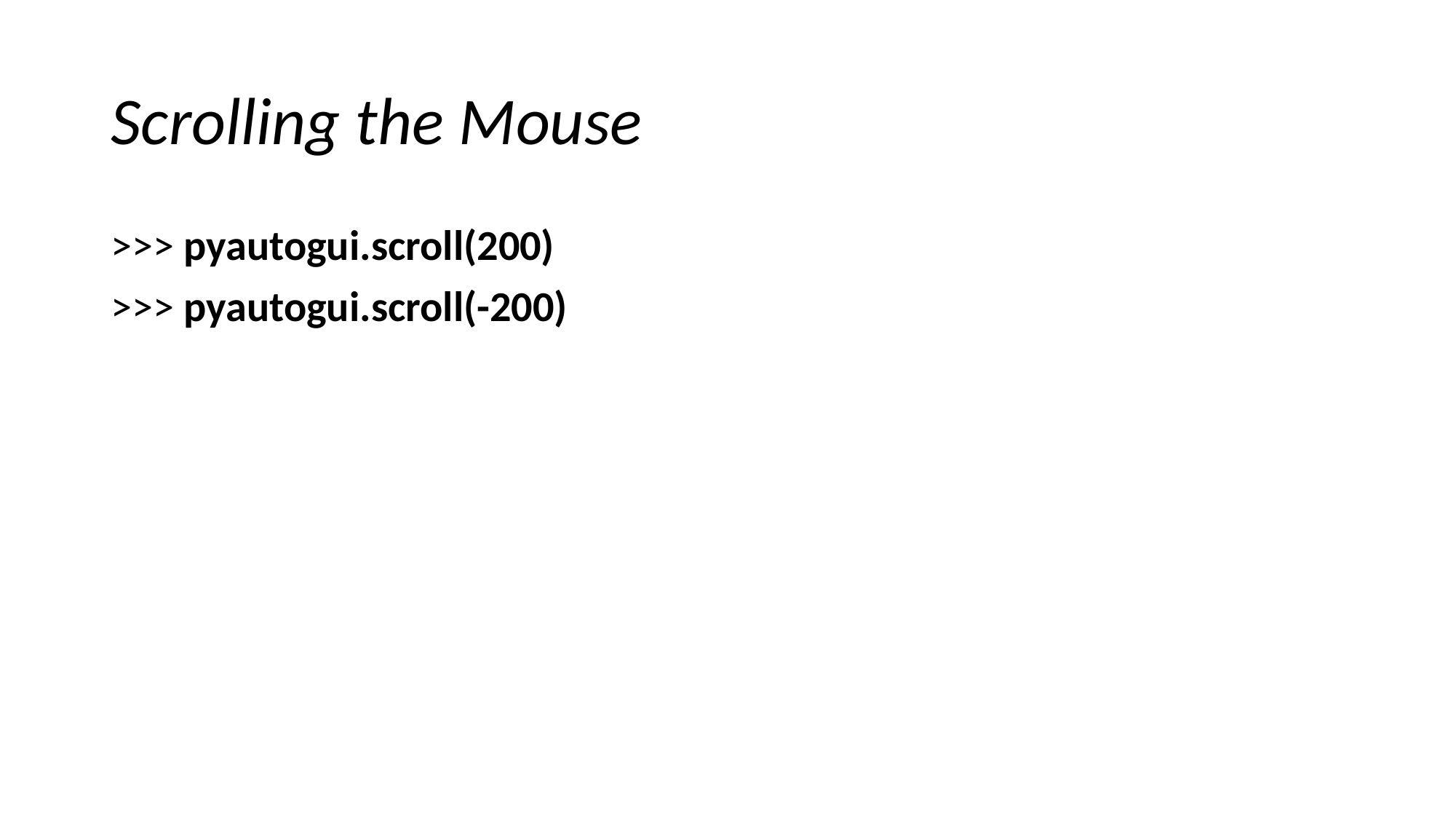

# Scrolling the Mouse
>>> pyautogui.scroll(200)
>>> pyautogui.scroll(-200)